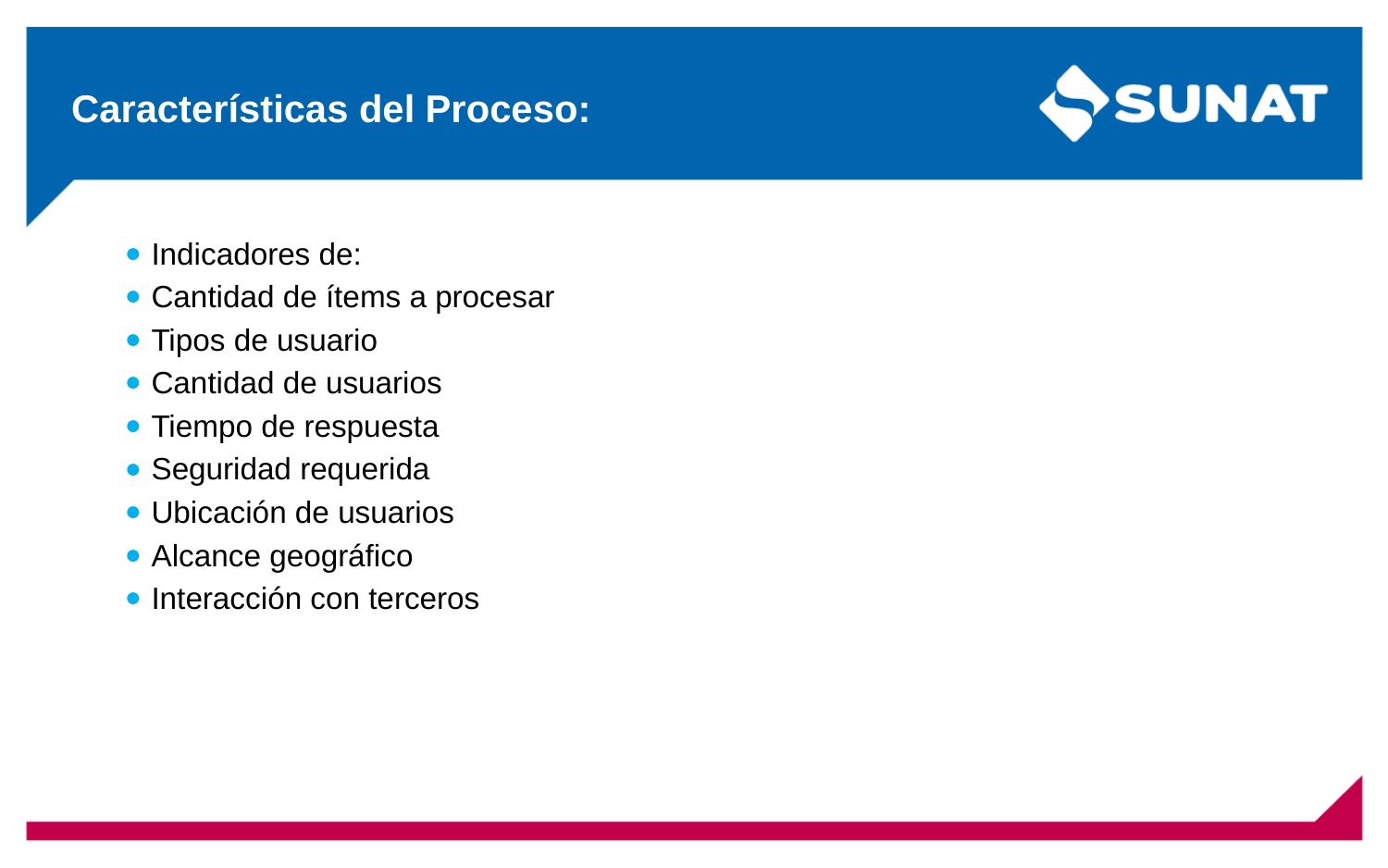

# Características del Proceso:
Indicadores de:
Cantidad de ítems a procesar
Tipos de usuario
Cantidad de usuarios
Tiempo de respuesta
Seguridad requerida
Ubicación de usuarios
Alcance geográfico
Interacción con terceros